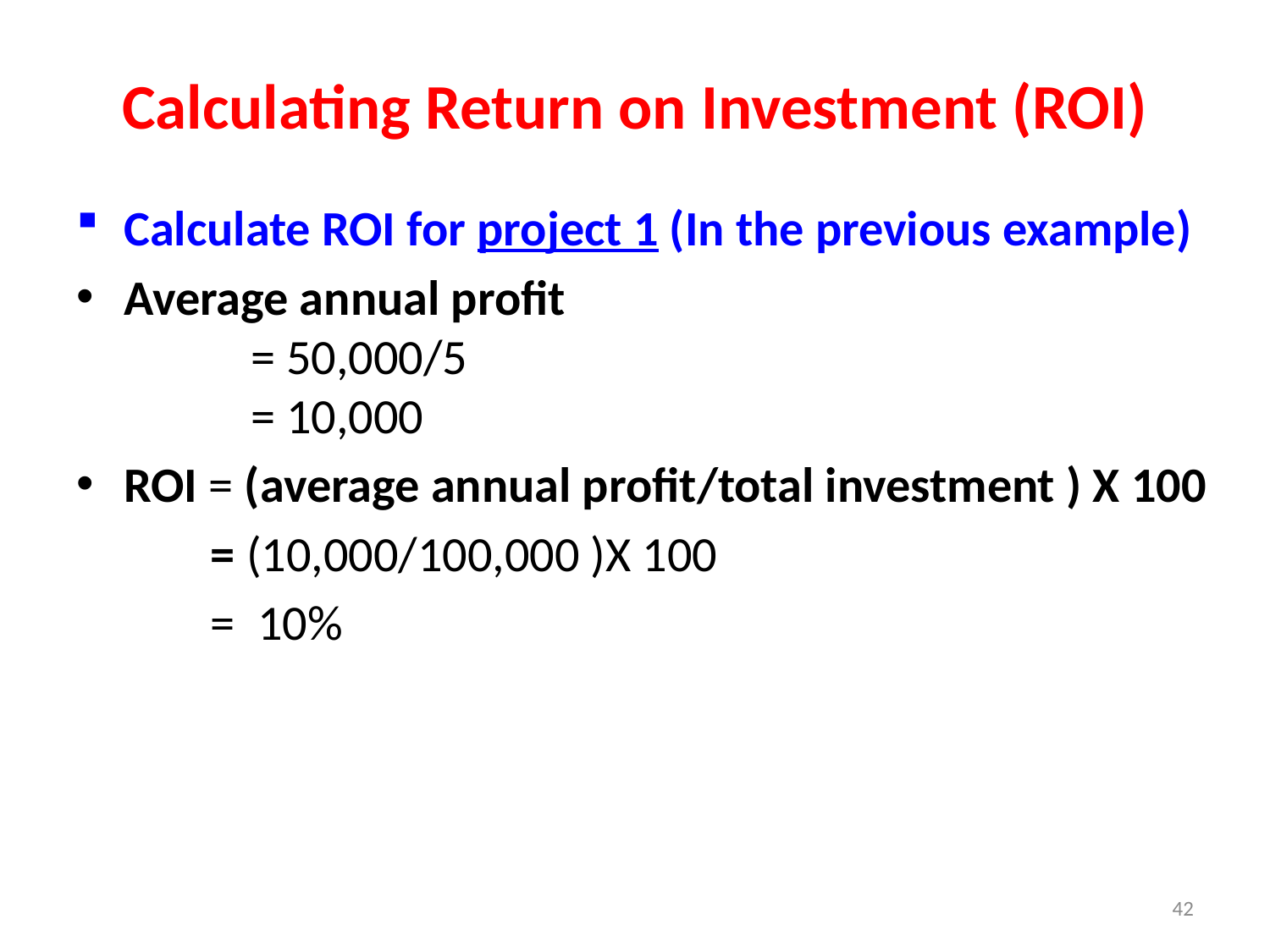

# Calculating Return on Investment (ROI)
Calculate ROI for project 1 (In the previous example)
Average annual profit
	= 50,000/5
	= 10,000
ROI = (average annual profit/total investment ) X 100
            = (10,000/100,000 )X 100
            =  10%

42